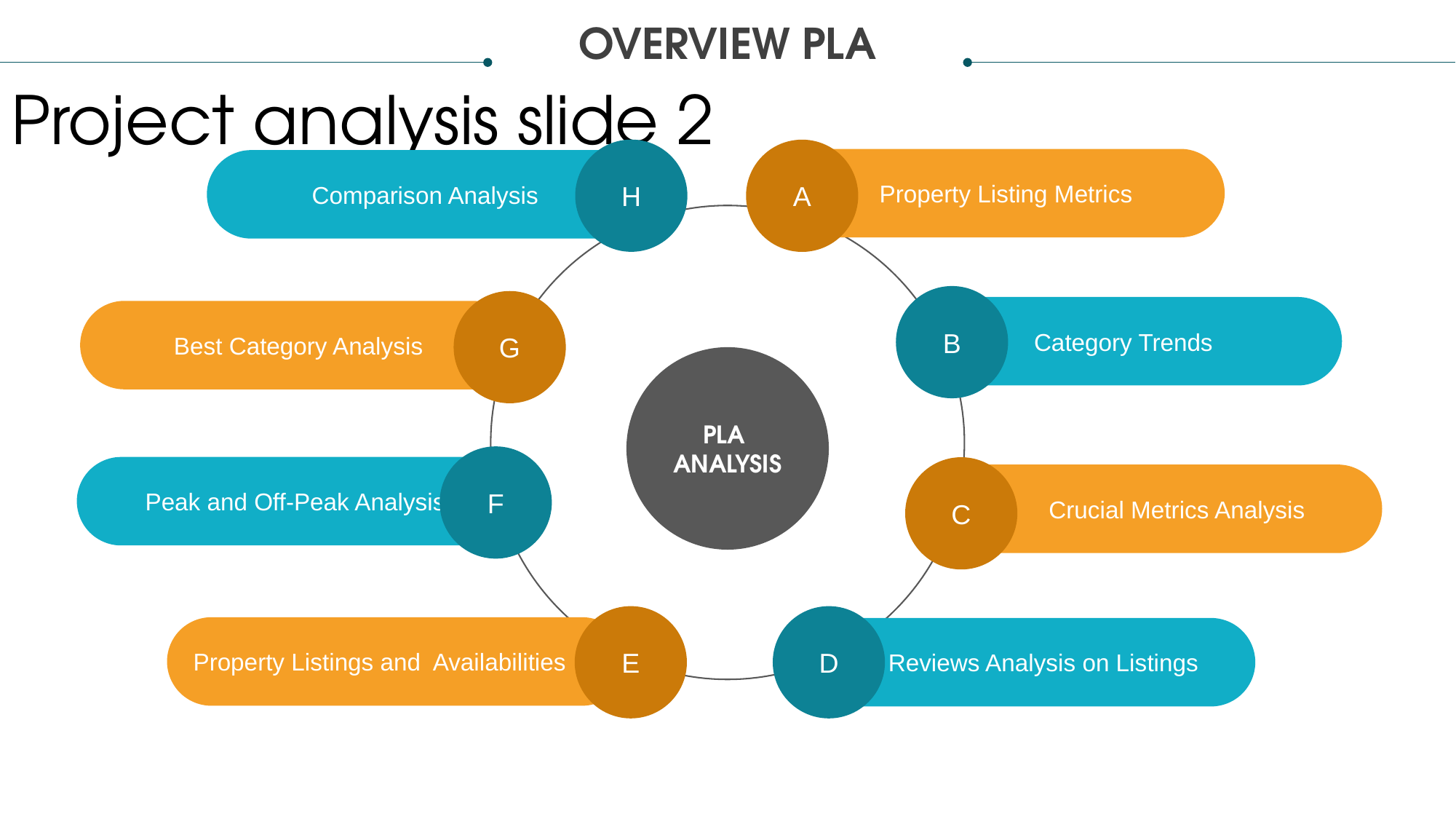

OVERVIEW PLA
Project analysis slide 2
H
A
Property Listing Metrics
Comparison Analysis

B
G
Category Trends
Best Category Analysis
PLA
ANALYSIS
F
Peak and Off-Peak Analysis
C
     Crucial Metrics Analysis
E
D
Property Listings and  Availabilities
  Reviews Analysis on Listings